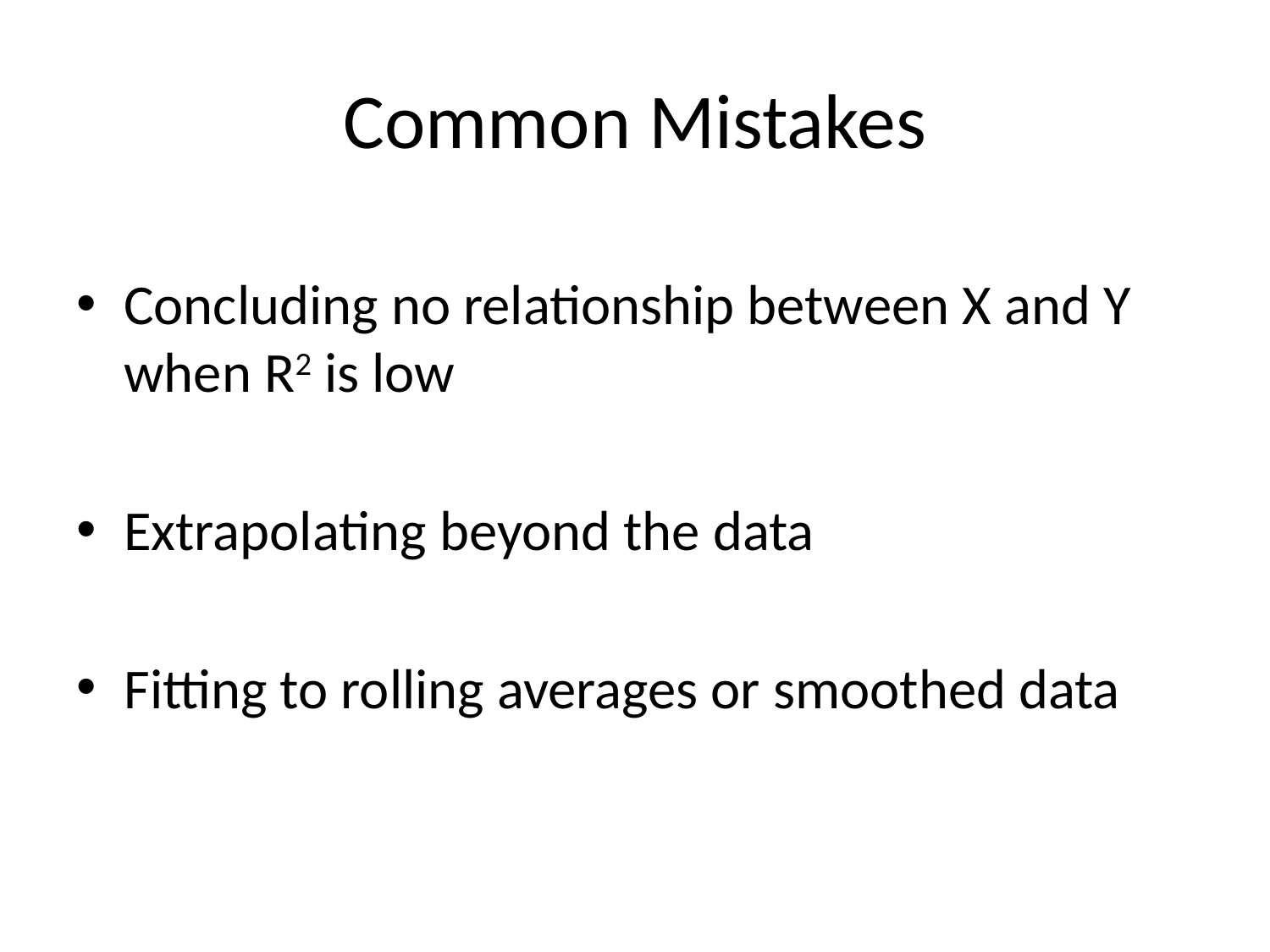

# Common Mistakes
Concluding no relationship between X and Y when R2 is low

Extrapolating beyond the data

Fitting to rolling averages or smoothed data